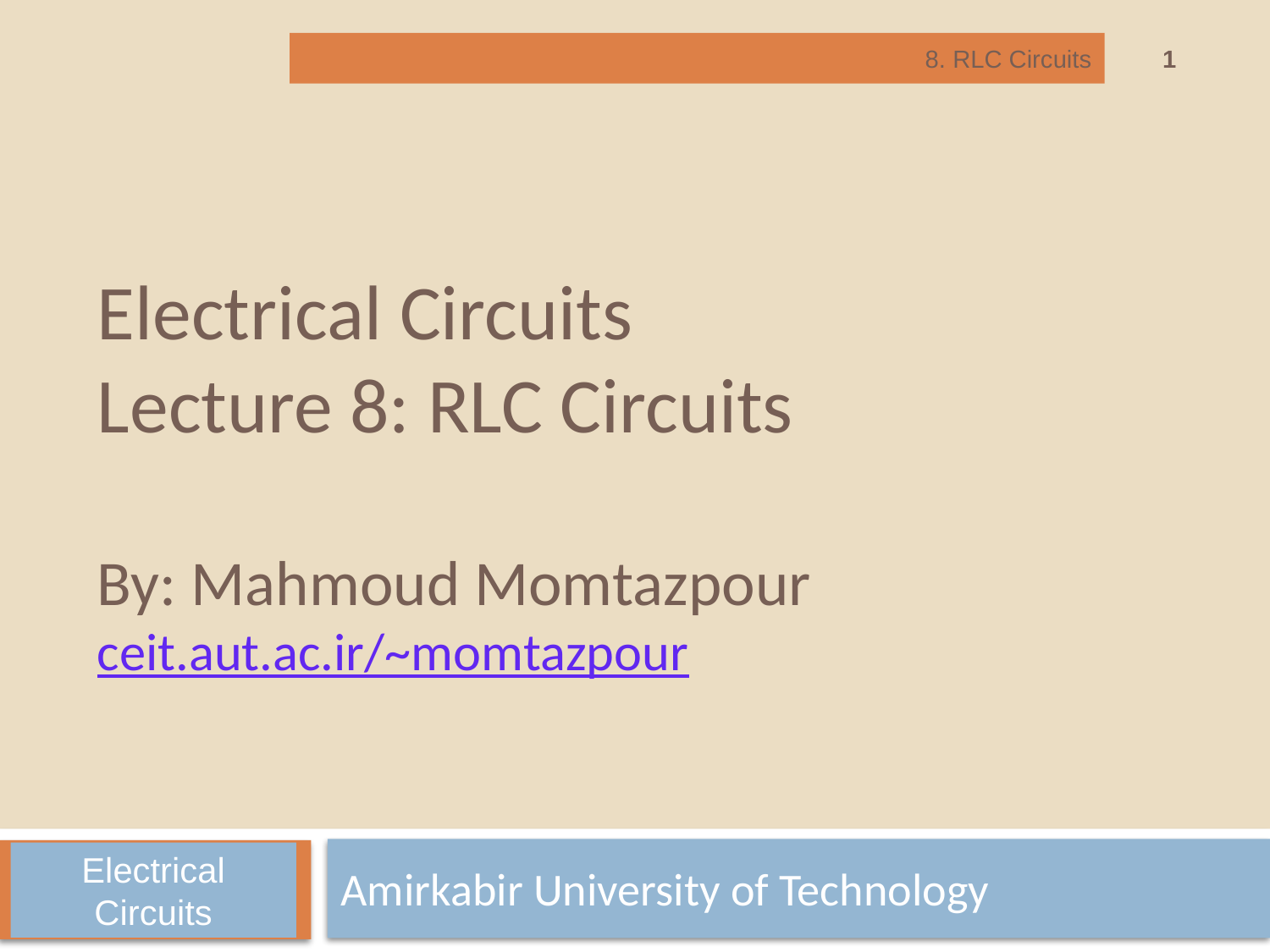

1
8. RLC Circuits
# Electrical Circuits Lecture 8: RLC Circuits By: Mahmoud Momtazpour ceit.aut.ac.ir/~momtazpour
Amirkabir University of Technology
Electrical Circuits